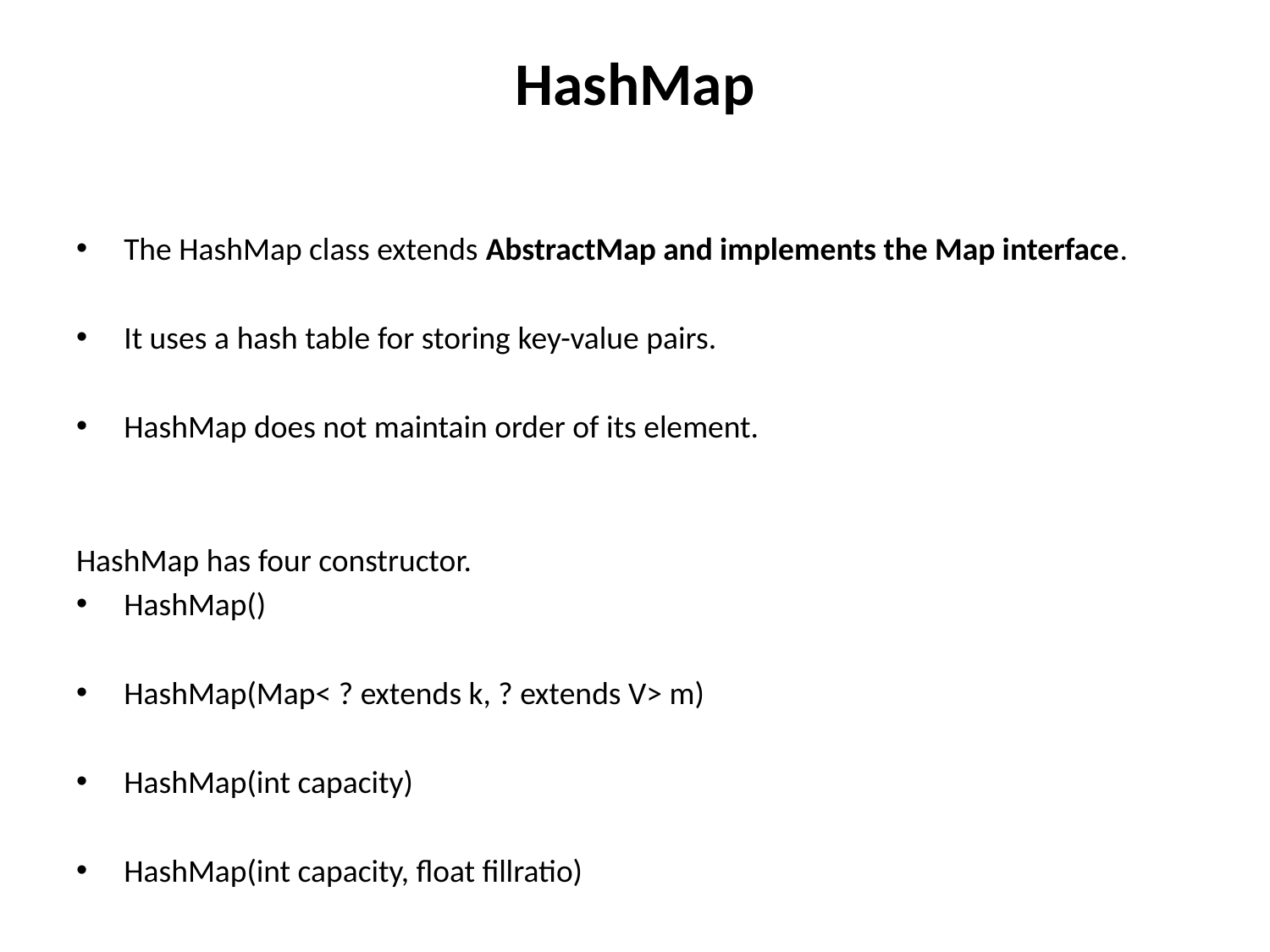

# HashMap
The HashMap class extends AbstractMap and implements the Map interface.

It uses a hash table for storing key-value pairs.

HashMap does not maintain order of its element.

HashMap has four constructor.
HashMap()

HashMap(Map< ? extends k, ? extends V> m)

HashMap(int capacity)

HashMap(int capacity, float fillratio)